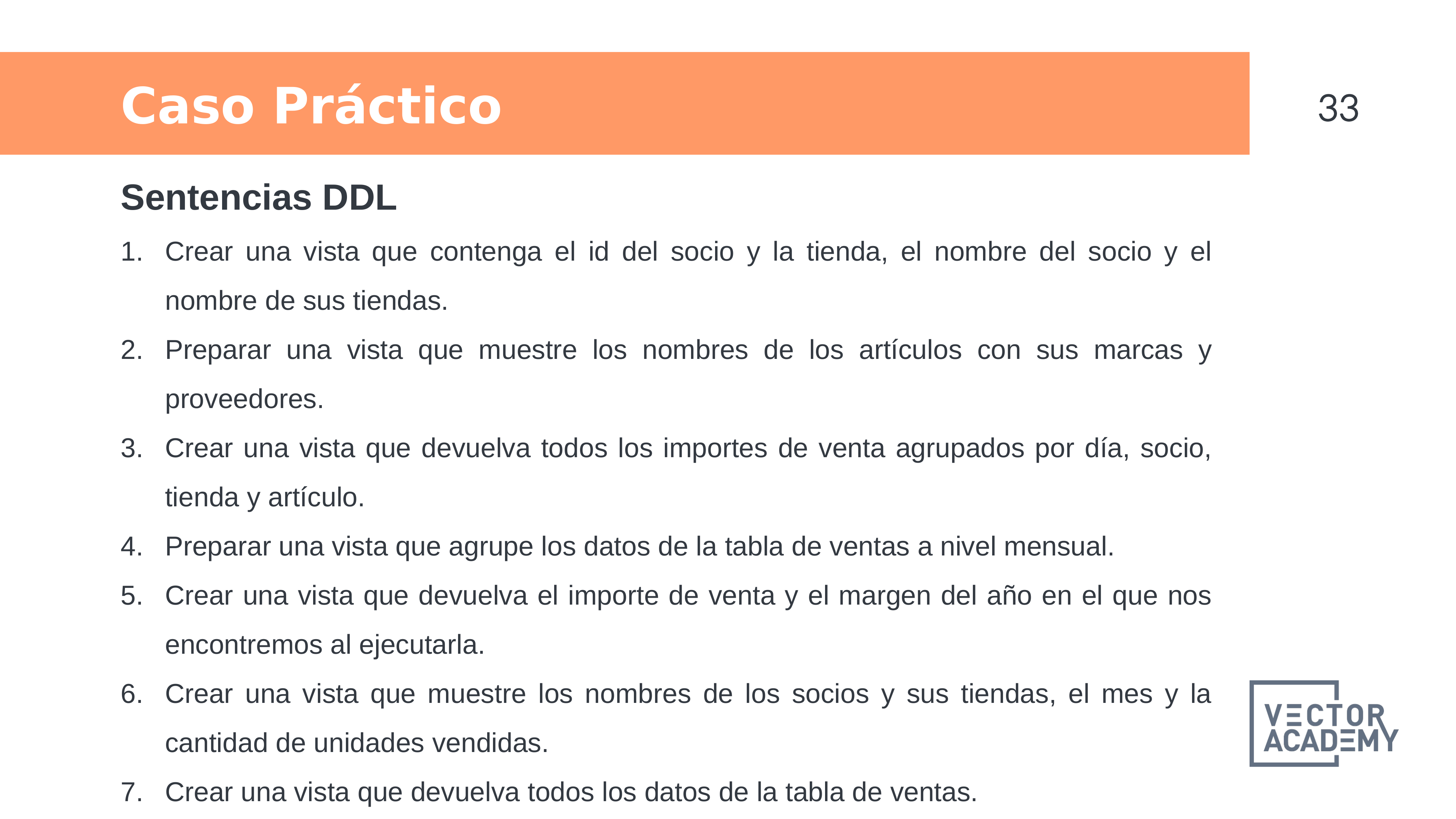

Caso Práctico
Sentencias DDL
Crear una vista que contenga el id del socio y la tienda, el nombre del socio y el nombre de sus tiendas.
Preparar una vista que muestre los nombres de los artículos con sus marcas y proveedores.
Crear una vista que devuelva todos los importes de venta agrupados por día, socio, tienda y artículo.
Preparar una vista que agrupe los datos de la tabla de ventas a nivel mensual.
Crear una vista que devuelva el importe de venta y el margen del año en el que nos encontremos al ejecutarla.
Crear una vista que muestre los nombres de los socios y sus tiendas, el mes y la cantidad de unidades vendidas.
Crear una vista que devuelva todos los datos de la tabla de ventas.